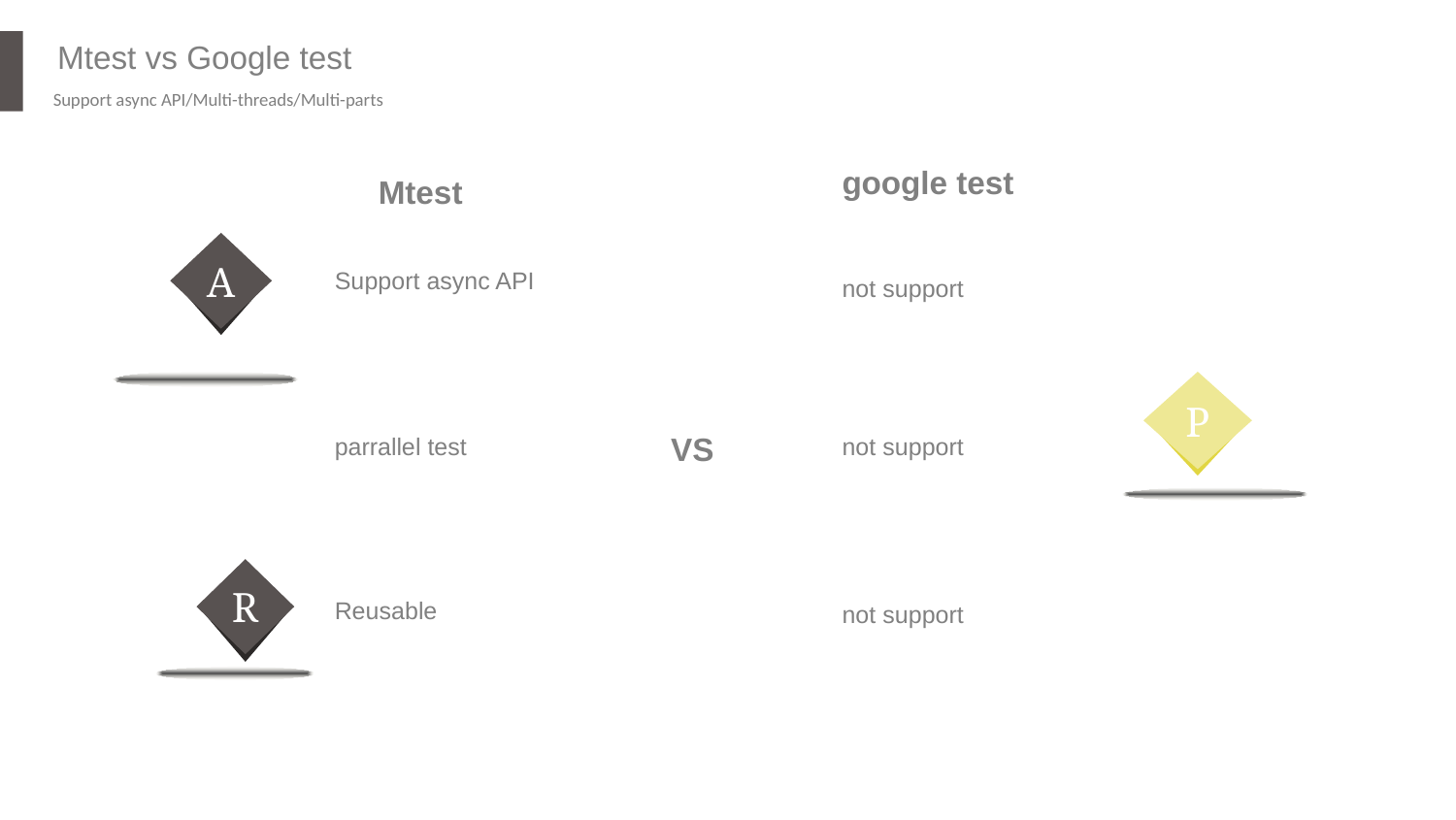

Mtest vs Google test
Support async API/Multi-threads/Multi-parts
google test
Mtest
A

Support async API
not support

P

VS
parrallel test
not support

R

Reusable
not support